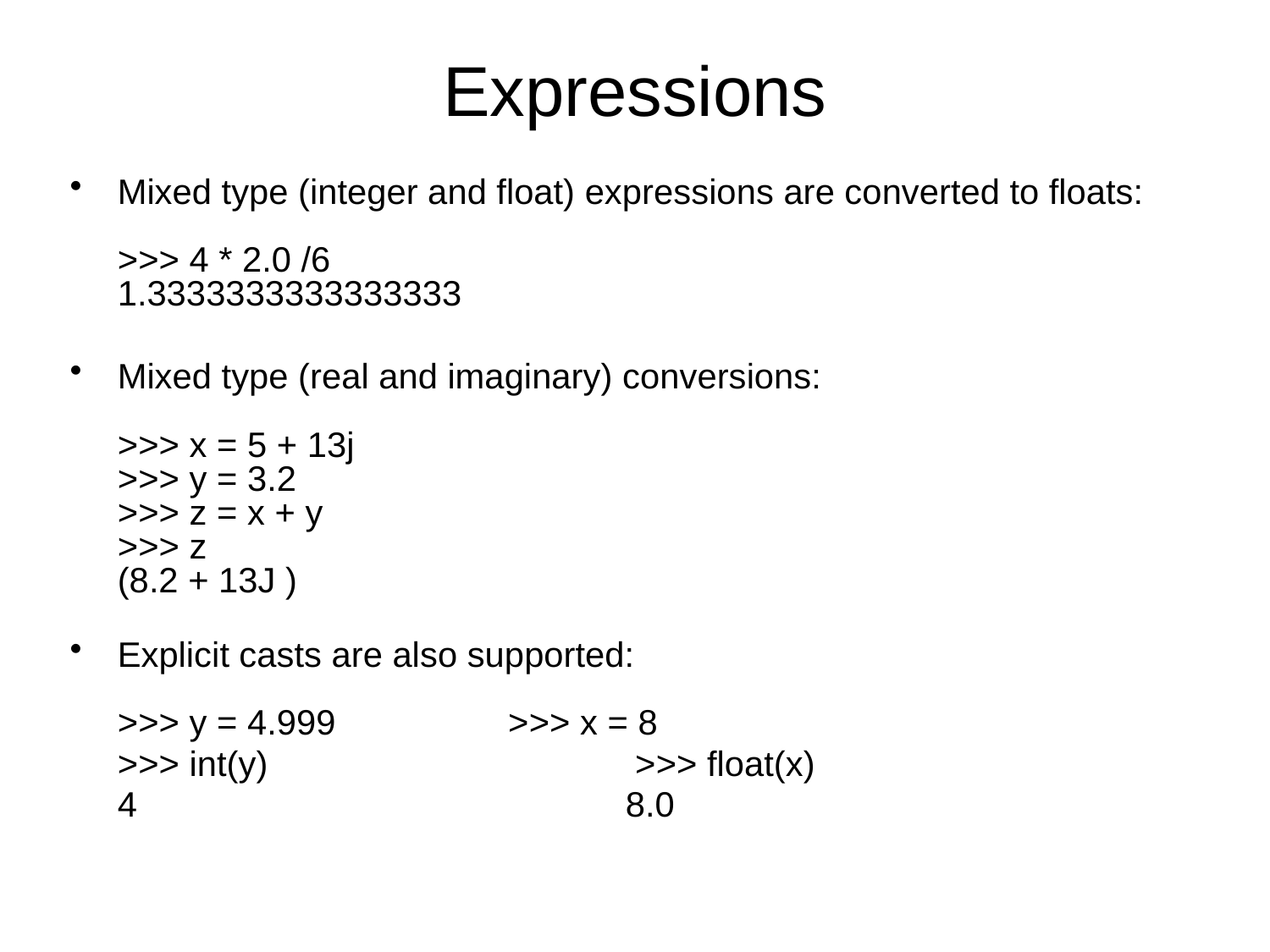

Expressions
Mixed type (integer and float) expressions are converted to floats:
>>> 4 * 2.0 /6
1.3333333333333333
Mixed type (real and imaginary) conversions:
>>> x = 5 + 13j
>>> y = 3.2
>>> z = x + y
>>> z
(8.2 + 13J )
Explicit casts are also supported:
>>> y = 4.999		 >>> x = 8
	>>> int(y)			 >>> float(x)
	4				8.0

16